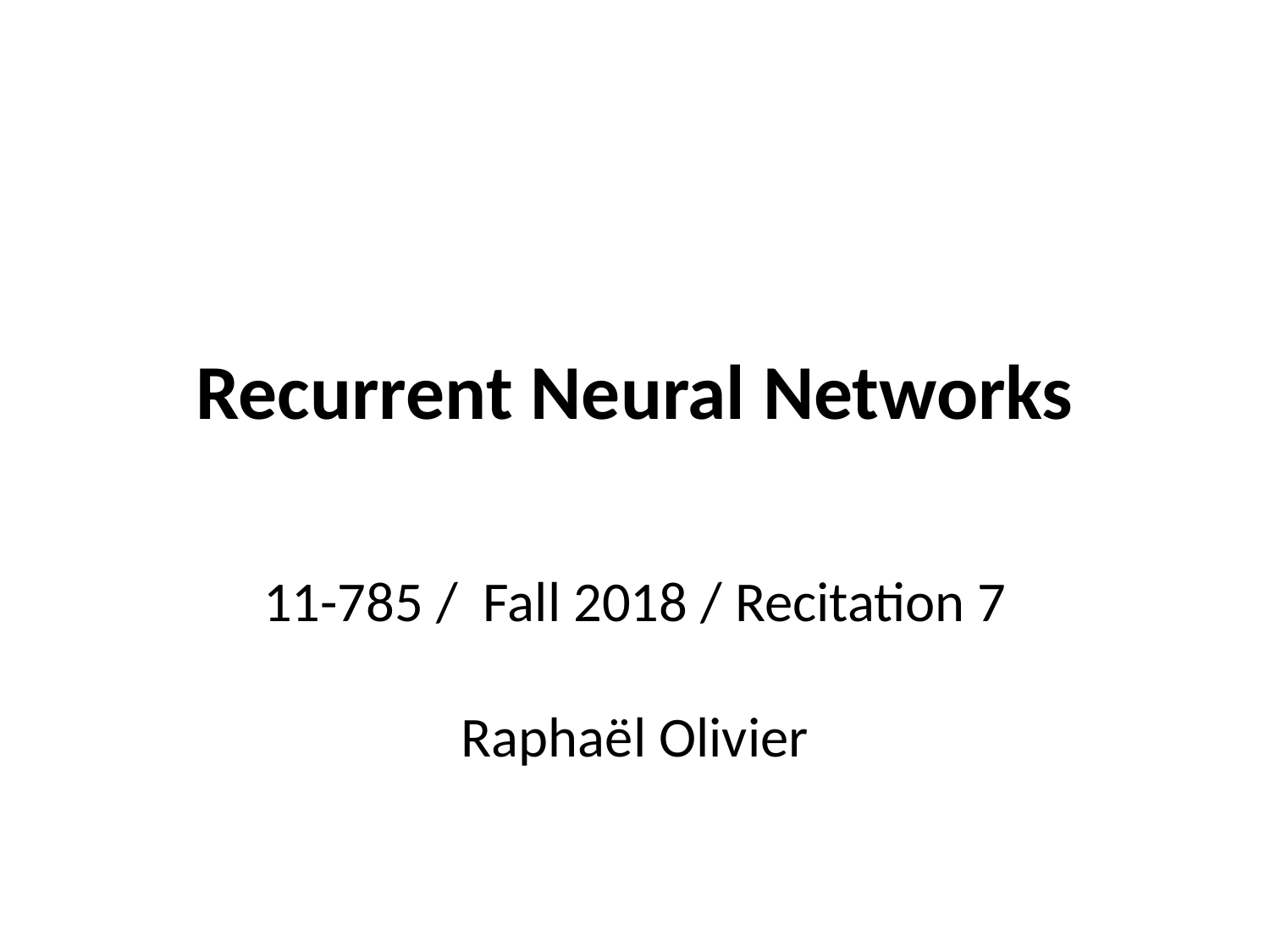

Recurrent Neural Networks
11-785 /  Fall 2018 / Recitation 7

Raphaël Olivier